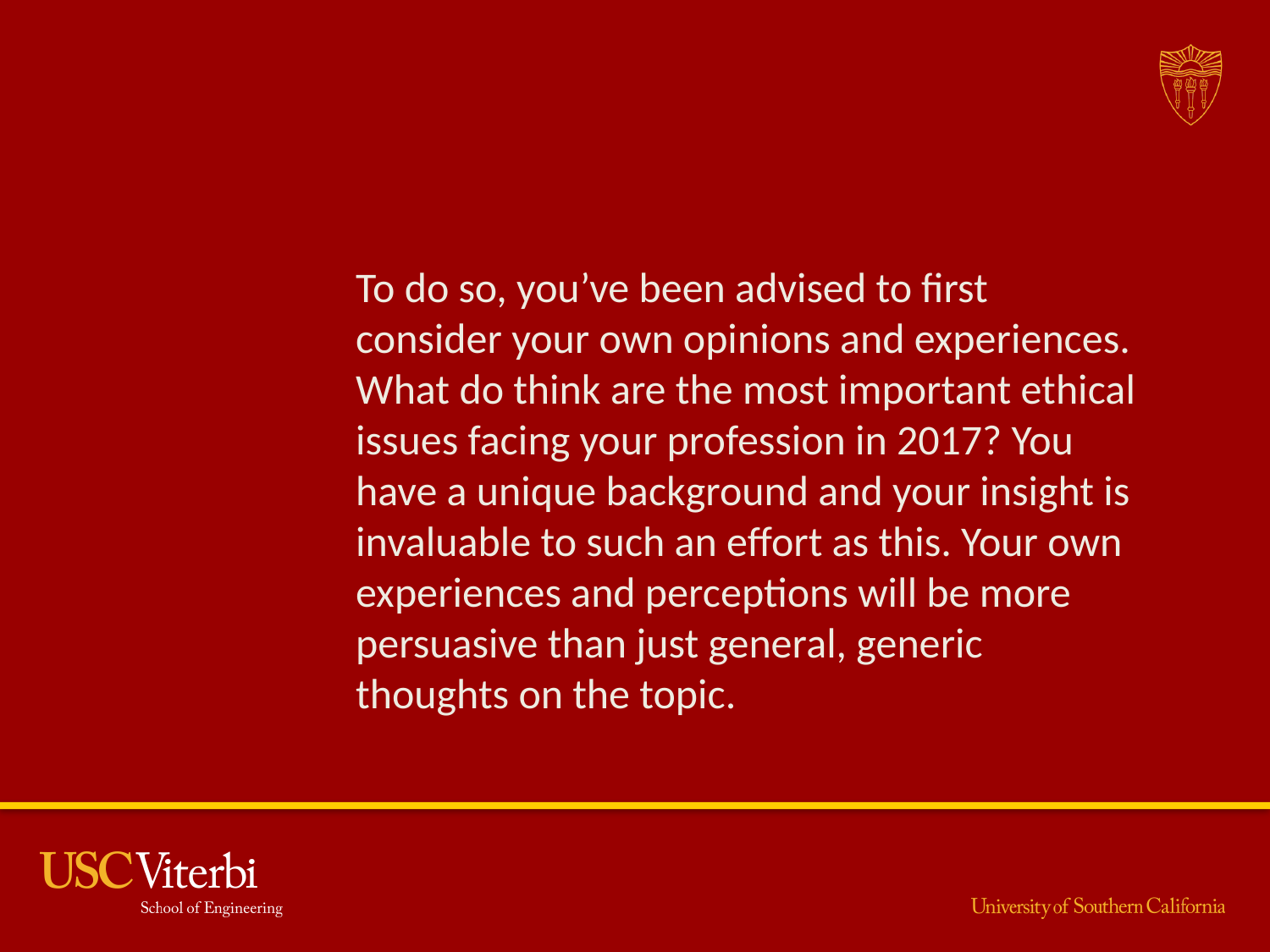

#
	To do so, you’ve been advised to first consider your own opinions and experiences. What do think are the most important ethical issues facing your profession in 2017? You have a unique background and your insight is invaluable to such an effort as this. Your own experiences and perceptions will be more persuasive than just general, generic thoughts on the topic.